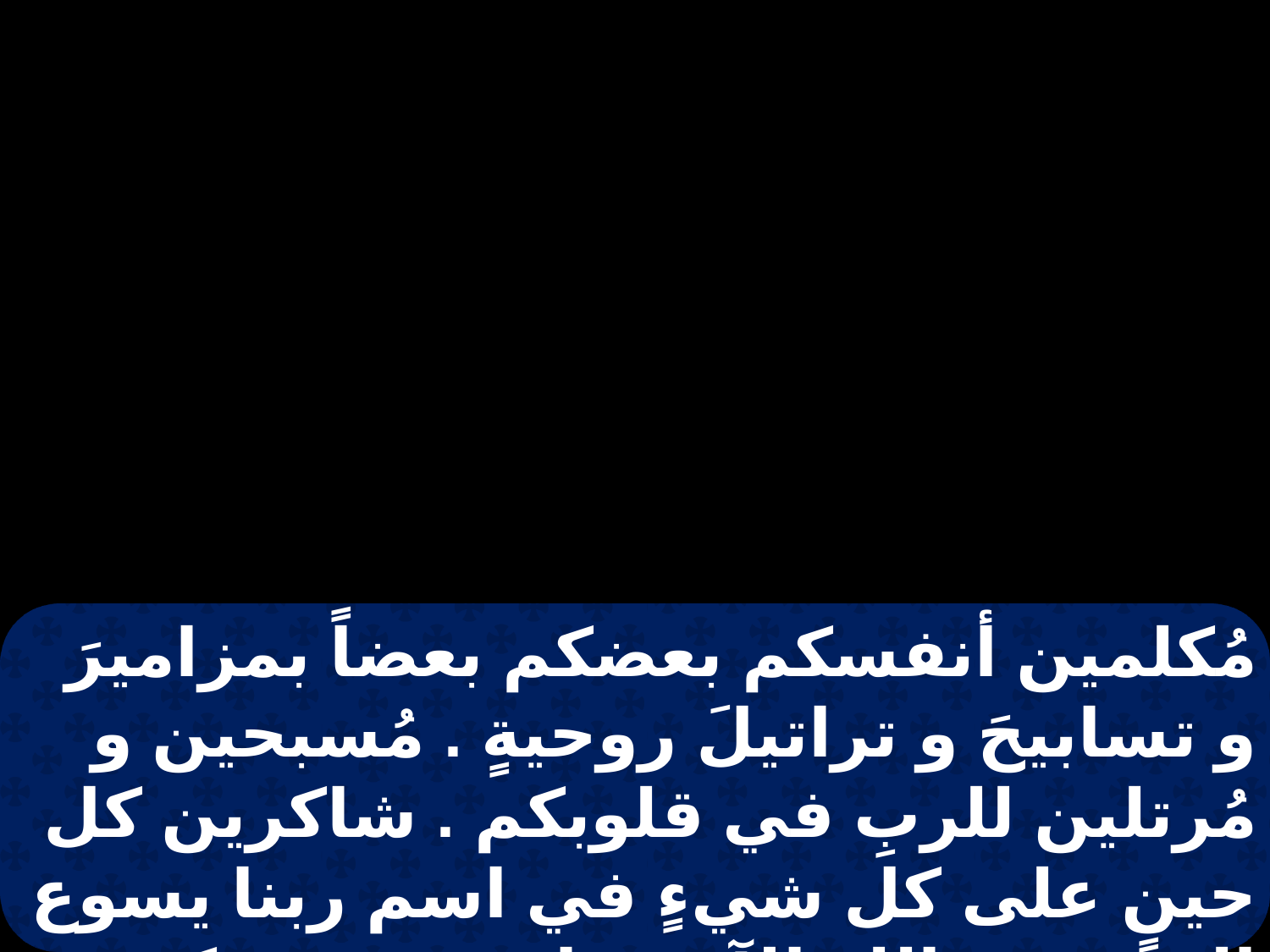

مُكلمين أنفسكم بعضكم بعضاً بمزاميرَ و تسابيحَ و تراتيلَ روحيةٍ . مُسبحين و مُرتلين للربِ في قلوبكم . شاكرين كل حينٍ على كل شيءٍ في اسم ربنا يسوع المسيح و الله الآبِ. خاضعين بعضكم لبعضٍ في خوفِ المسيح.